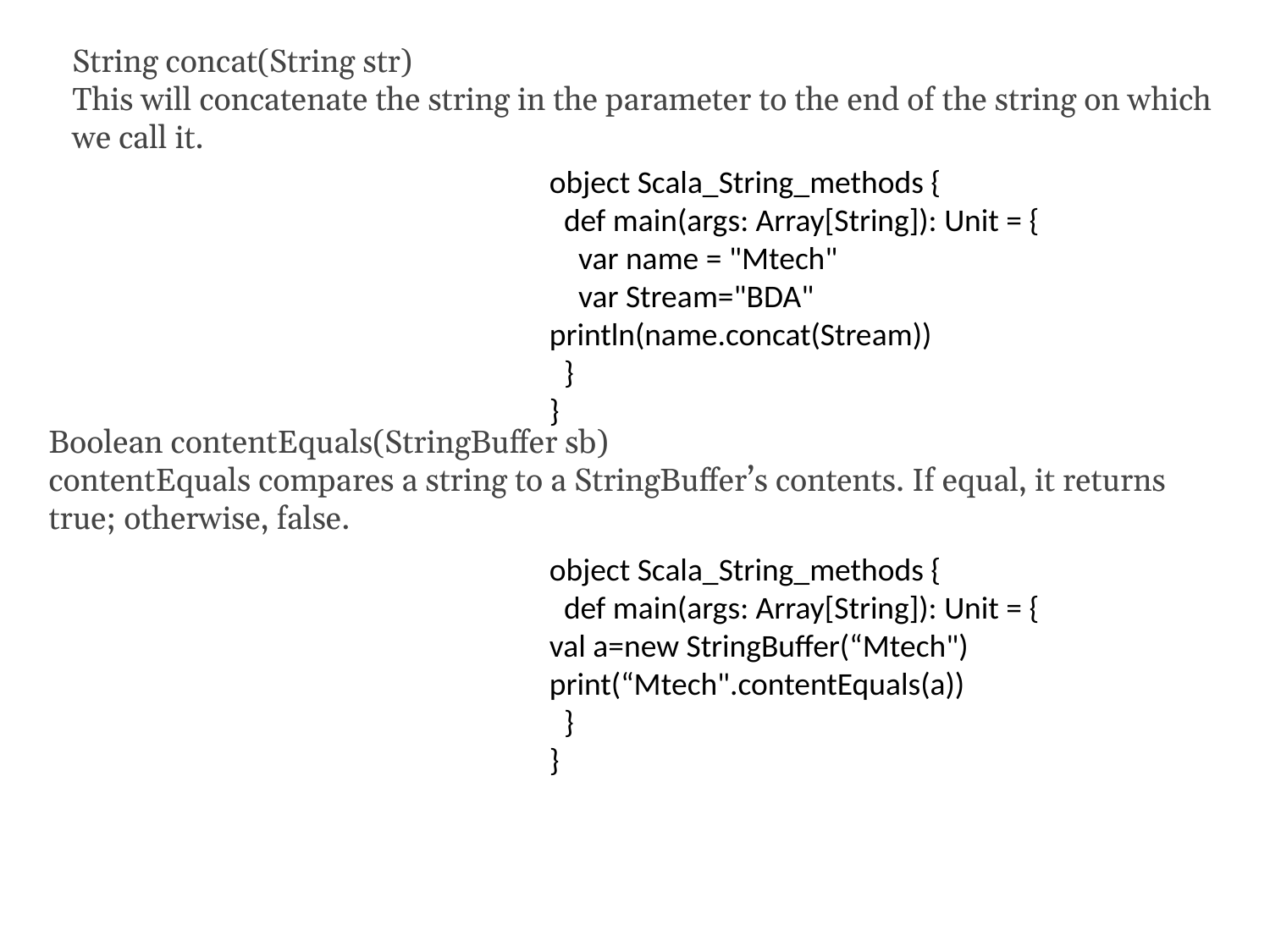

String concat(String str)
This will concatenate the string in the parameter to the end of the string on which we call it.
object Scala_String_methods {
  def main(args: Array[String]): Unit = {
    var name = "Mtech"
    var Stream="BDA"
println(name.concat(Stream))
  }
}
Boolean contentEquals(StringBuffer sb)
contentEquals compares a string to a StringBuffer’s contents. If equal, it returns true; otherwise, false.
object Scala_String_methods {
  def main(args: Array[String]): Unit = {
val a=new StringBuffer(“Mtech")
print(“Mtech".contentEquals(a))
  }
}